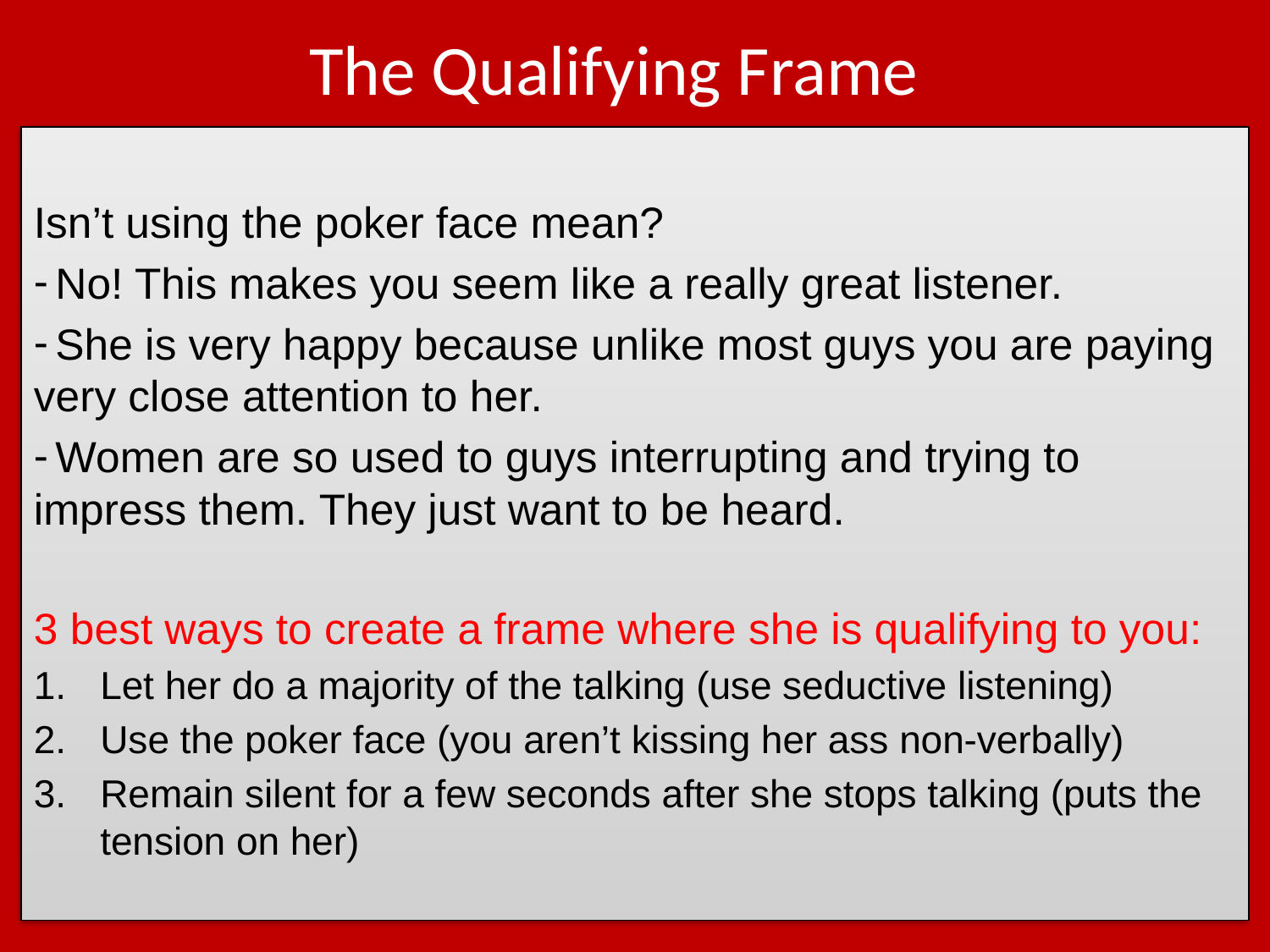

# The Qualifying Frame

Isn’t using the poker face mean?
 No! This makes you seem like a really great listener.
 She is very happy because unlike most guys you are paying very close attention to her.
 Women are so used to guys interrupting and trying to impress them. They just want to be heard.

3 best ways to create a frame where she is qualifying to you:
Let her do a majority of the talking (use seductive listening)
Use the poker face (you aren’t kissing her ass non-verbally)
Remain silent for a few seconds after she stops talking (puts the tension on her)